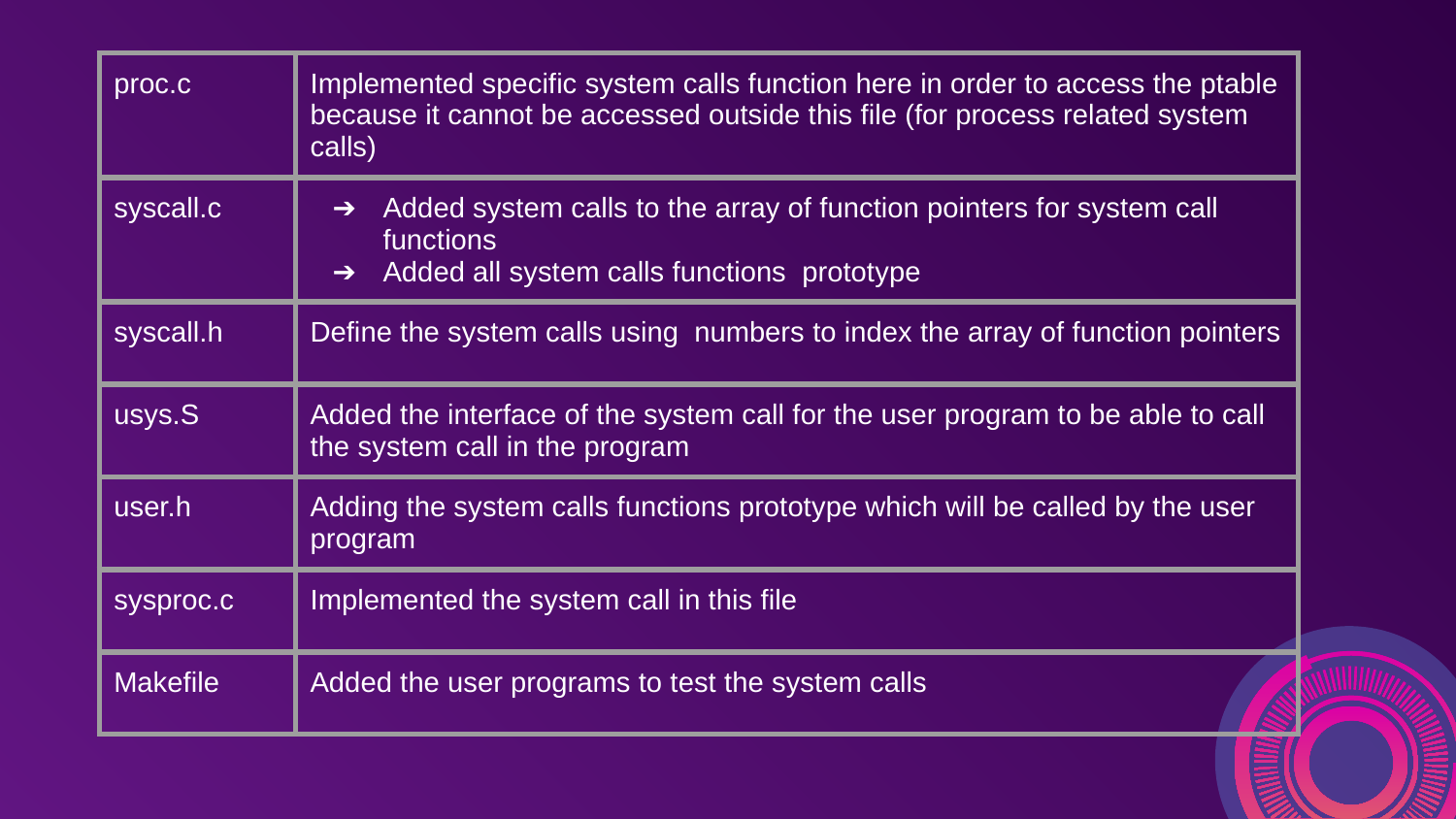

| proc.c | Implemented specific system calls function here in order to access the ptable because it cannot be accessed outside this file (for process related system calls) |
| --- | --- |
| syscall.c | Added system calls to the array of function pointers for system call functions Added all system calls functions prototype |
| syscall.h | Define the system calls using numbers to index the array of function pointers |
| usys.S | Added the interface of the system call for the user program to be able to call the system call in the program |
| user.h | Adding the system calls functions prototype which will be called by the user program |
| sysproc.c | Implemented the system call in this file |
| Makefile | Added the user programs to test the system calls |